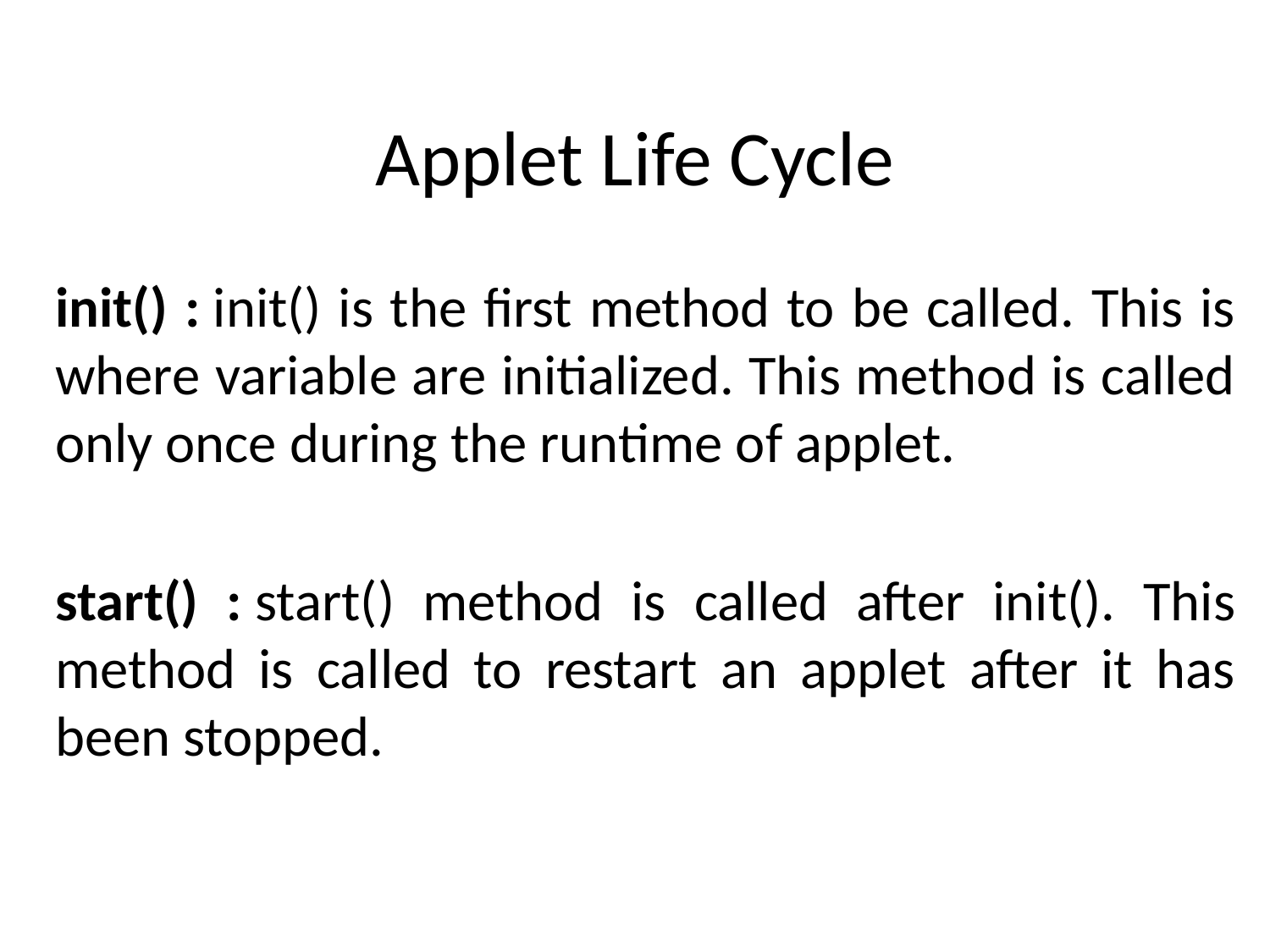

# Applet Life Cycle
init() : init() is the first method to be called. This is where variable are initialized. This method is called only once during the runtime of applet.

start() : start() method is called after init(). This method is called to restart an applet after it has been stopped.